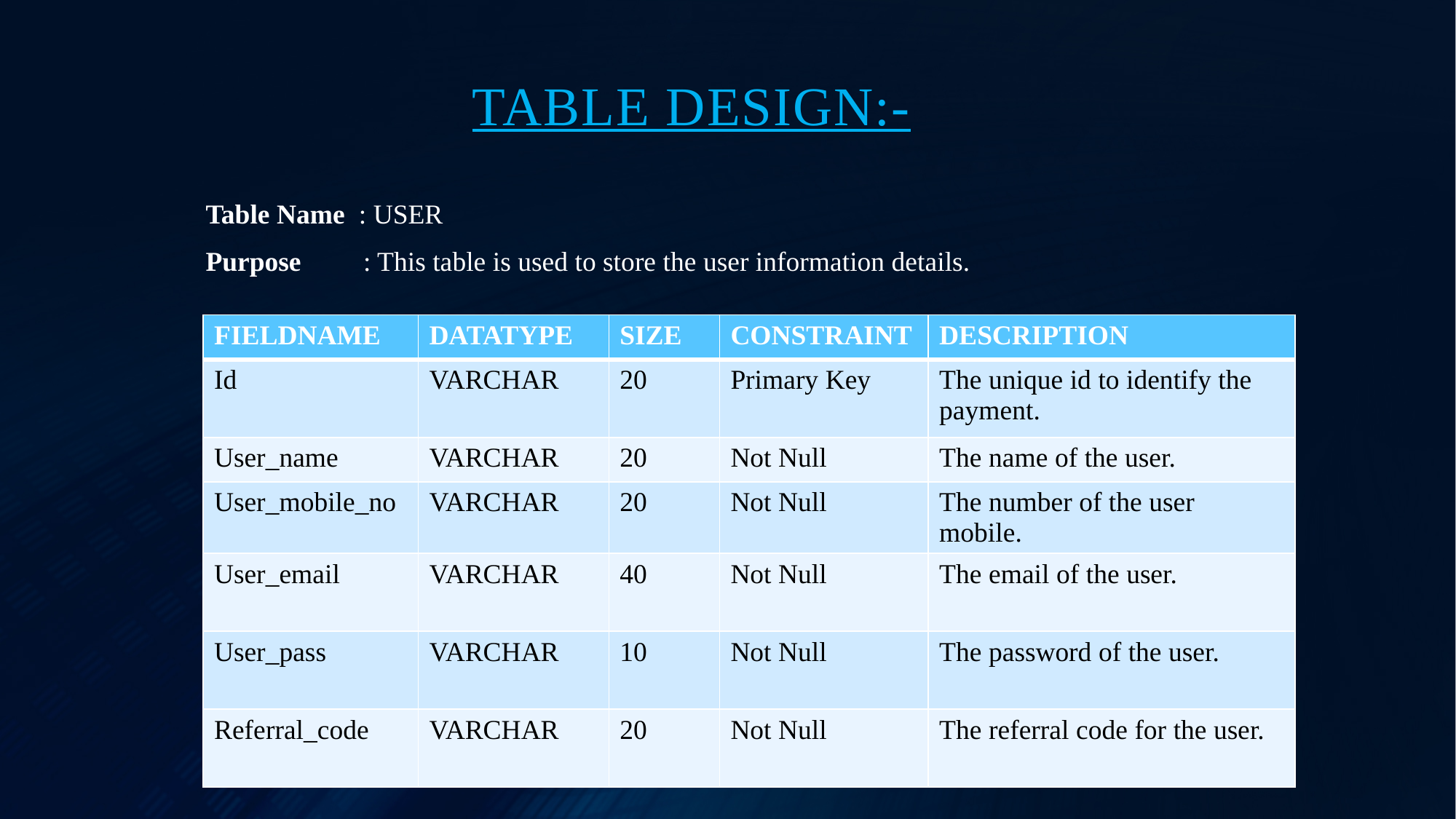

# TABLE DESIGN:-
Table Name  : USER
Purpose         : This table is used to store the user information details.
| FIELDNAME | DATATYPE | SIZE | CONSTRAINT | DESCRIPTION |
| --- | --- | --- | --- | --- |
| Id | VARCHAR | 20 | Primary Key | The unique id to identify the payment. |
| User\_name | VARCHAR | 20 | Not Null | The name of the user. |
| User\_mobile\_no | VARCHAR | 20 | Not Null | The number of the user mobile. |
| User\_email | VARCHAR | 40 | Not Null | The email of the user. |
| User\_pass | VARCHAR | 10 | Not Null | The password of the user. |
| Referral\_code | VARCHAR | 20 | Not Null | The referral code for the user. |